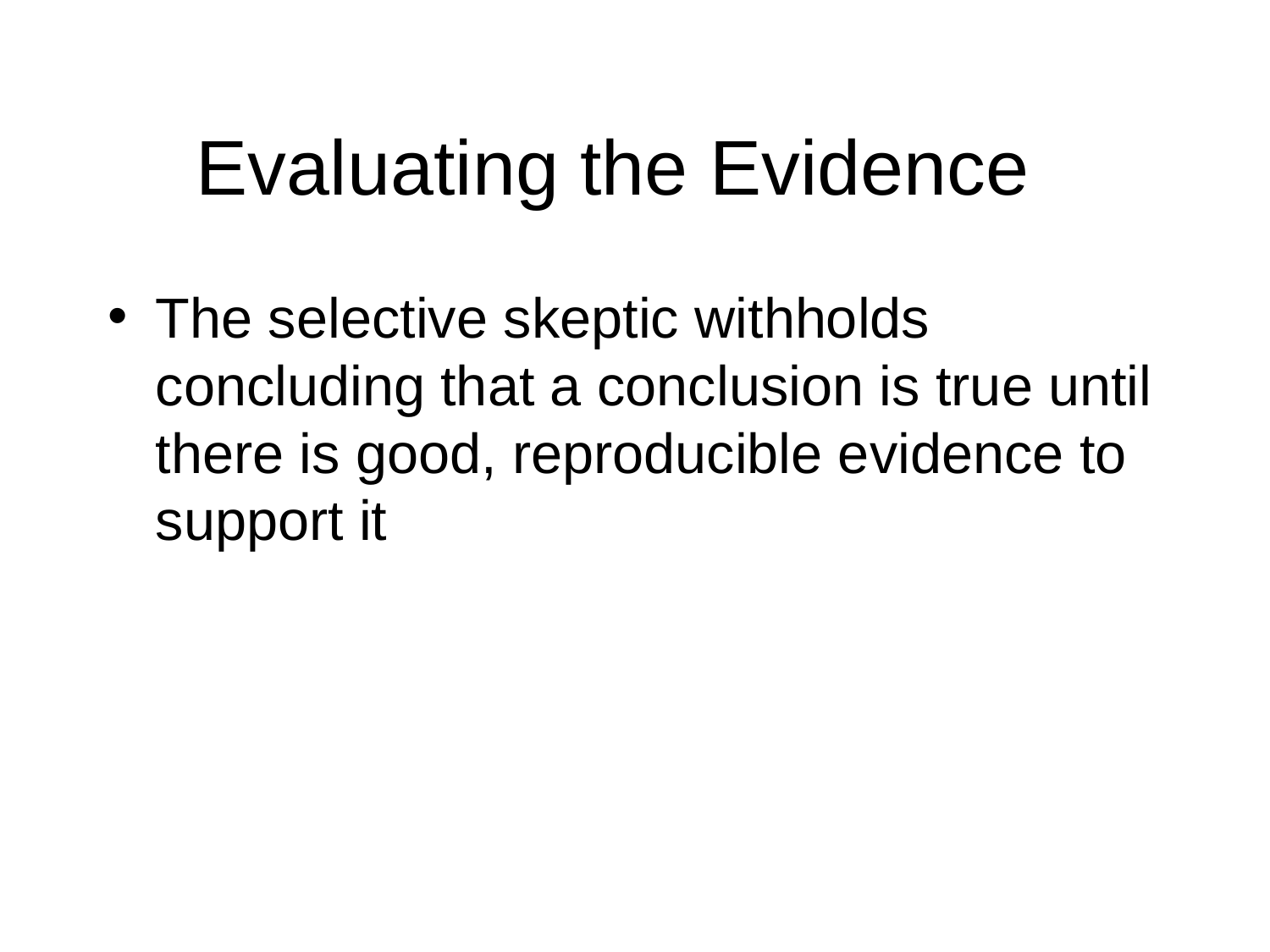

# Evaluating the Evidence
The selective skeptic withholds concluding that a conclusion is true until there is good, reproducible evidence to support it